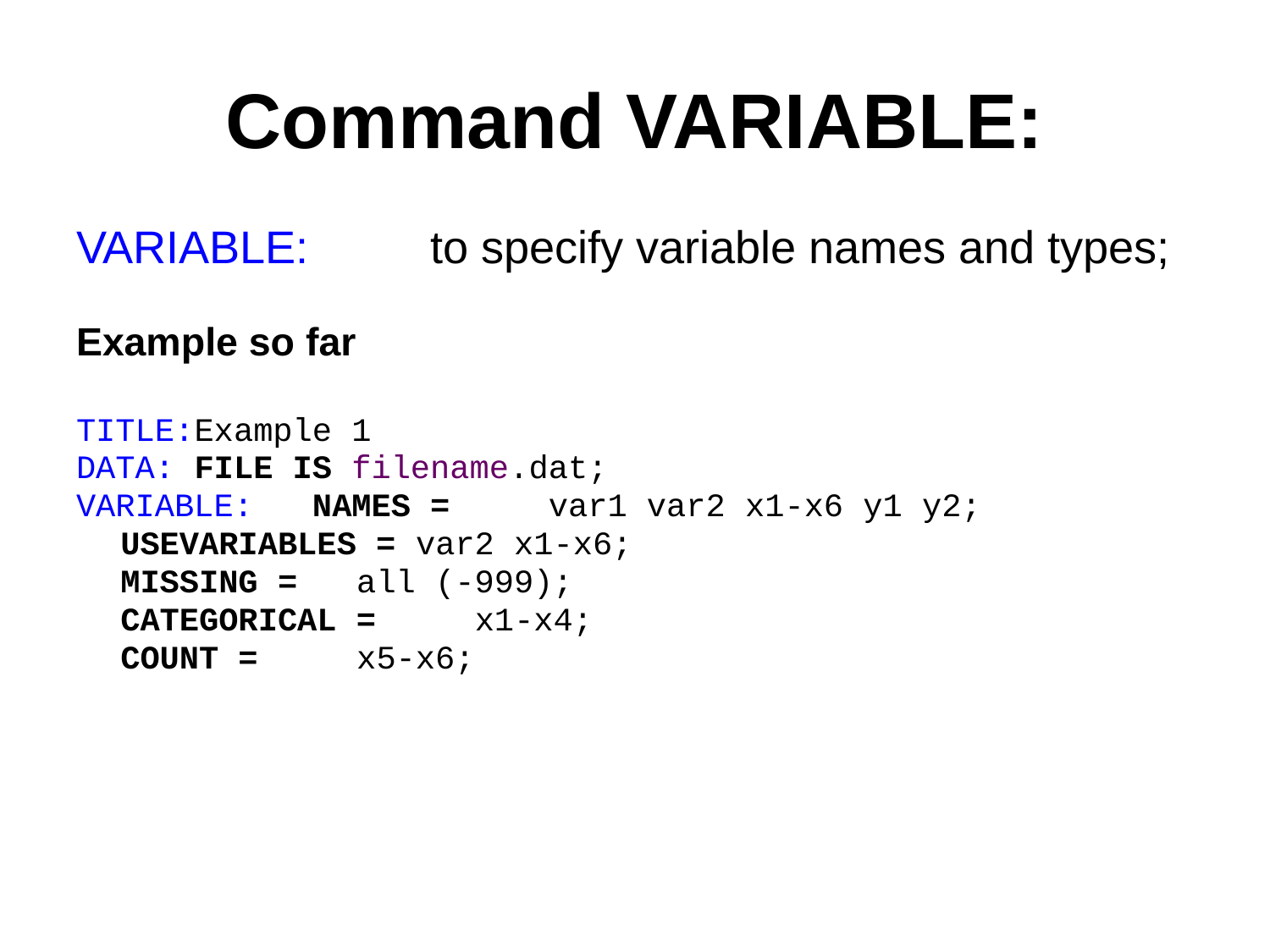

# Command VARIABLE:
VARIABLE: 	to specify variable names and types;

Example so far

TITLE:			Example 1
DATA:				FILE IS filename.dat;
VARIABLE:		NAMES = 			var1 var2 x1-x6 y1 y2;
						USEVARIABLES = var2 x1-x6;
						MISSING = 		all (-999);
						CATEGORICAL = 	x1-x4;
						COUNT = 			x5-x6;